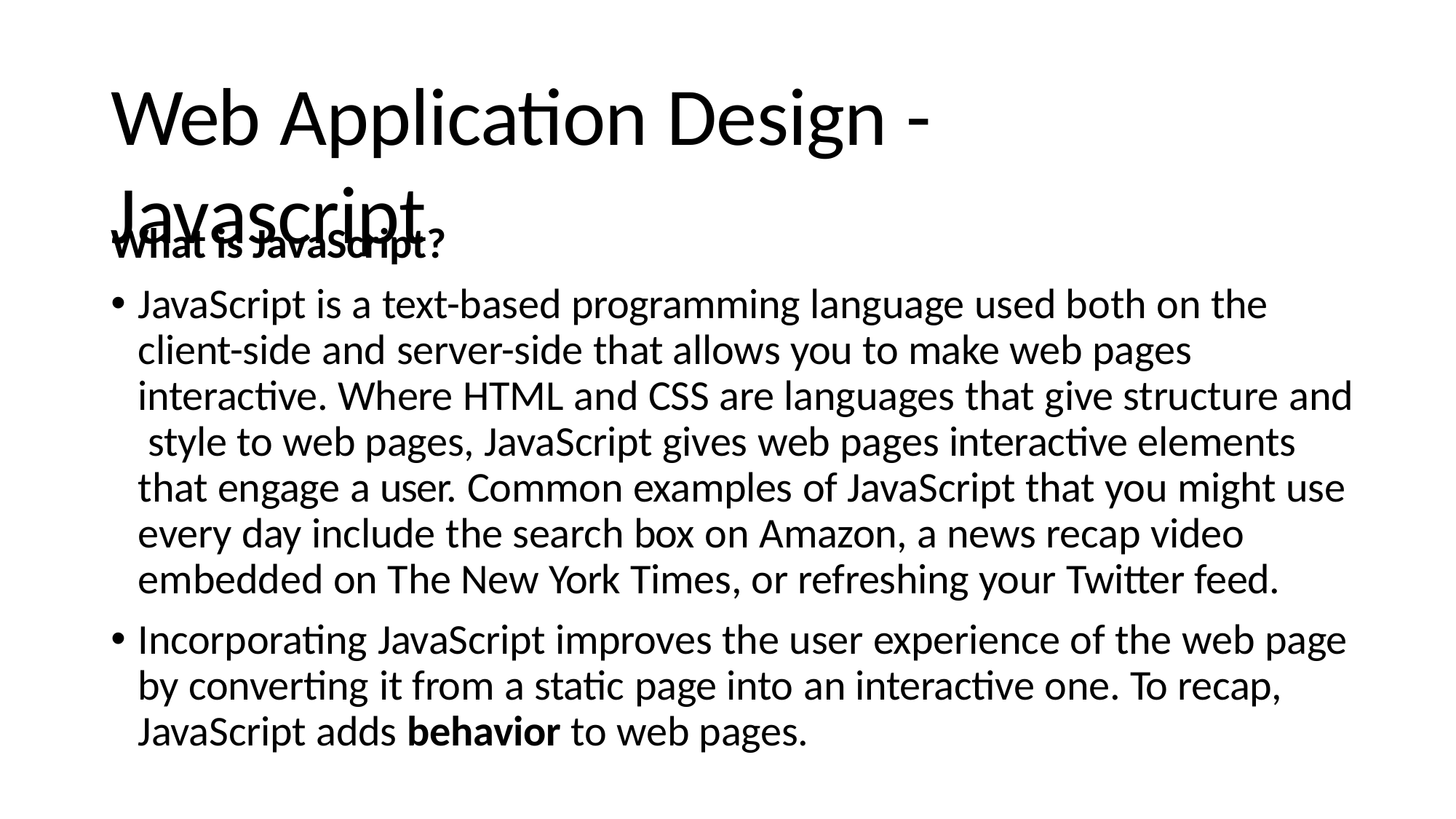

# Web Application Design - Javascript
What is JavaScript?
JavaScript is a text-based programming language used both on the  client-side and server-side that allows you to make web pages  interactive. Where HTML and CSS are languages that give structure and  style to web pages, JavaScript gives web pages interactive elements  that engage a user. Common examples of JavaScript that you might use  every day include the search box on Amazon, a news recap video  embedded on The New York Times, or refreshing your Twitter feed.
Incorporating JavaScript improves the user experience of the web page  by converting it from a static page into an interactive one. To recap,  JavaScript adds behavior to web pages.